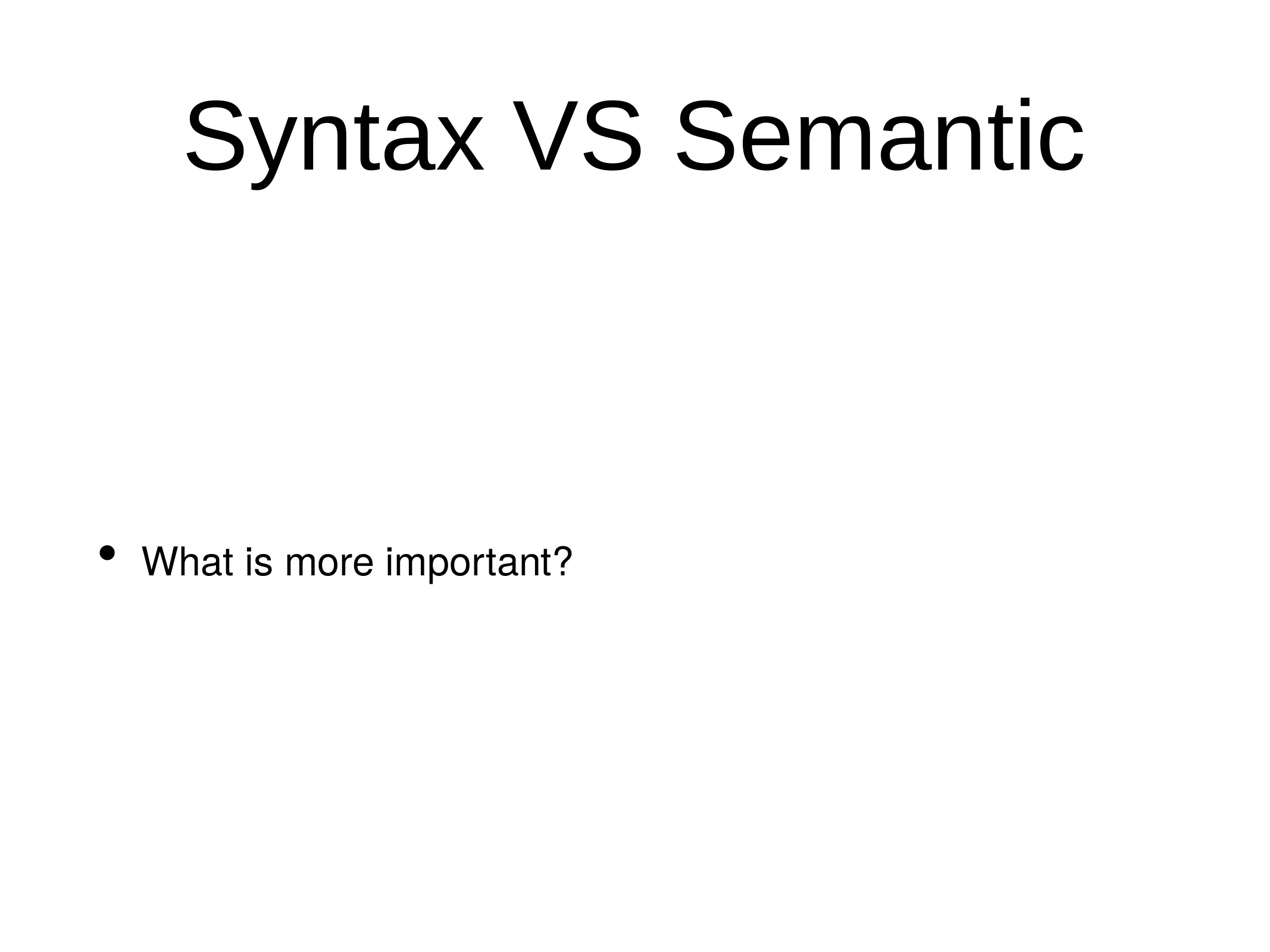

# Syntax VS Semantic
What is more important?